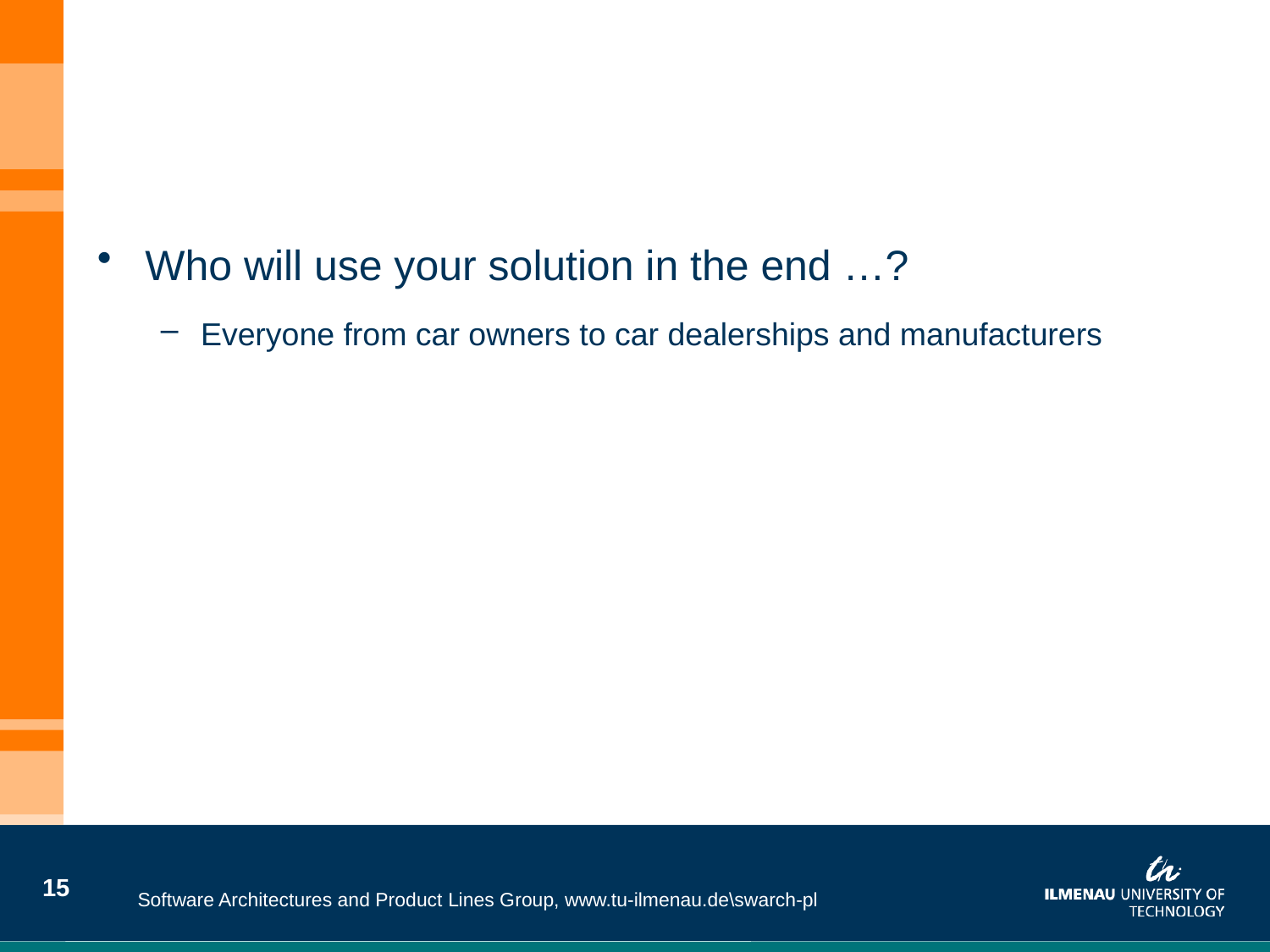

#
Who will use your solution in the end …?
Everyone from car owners to car dealerships and manufacturers

15